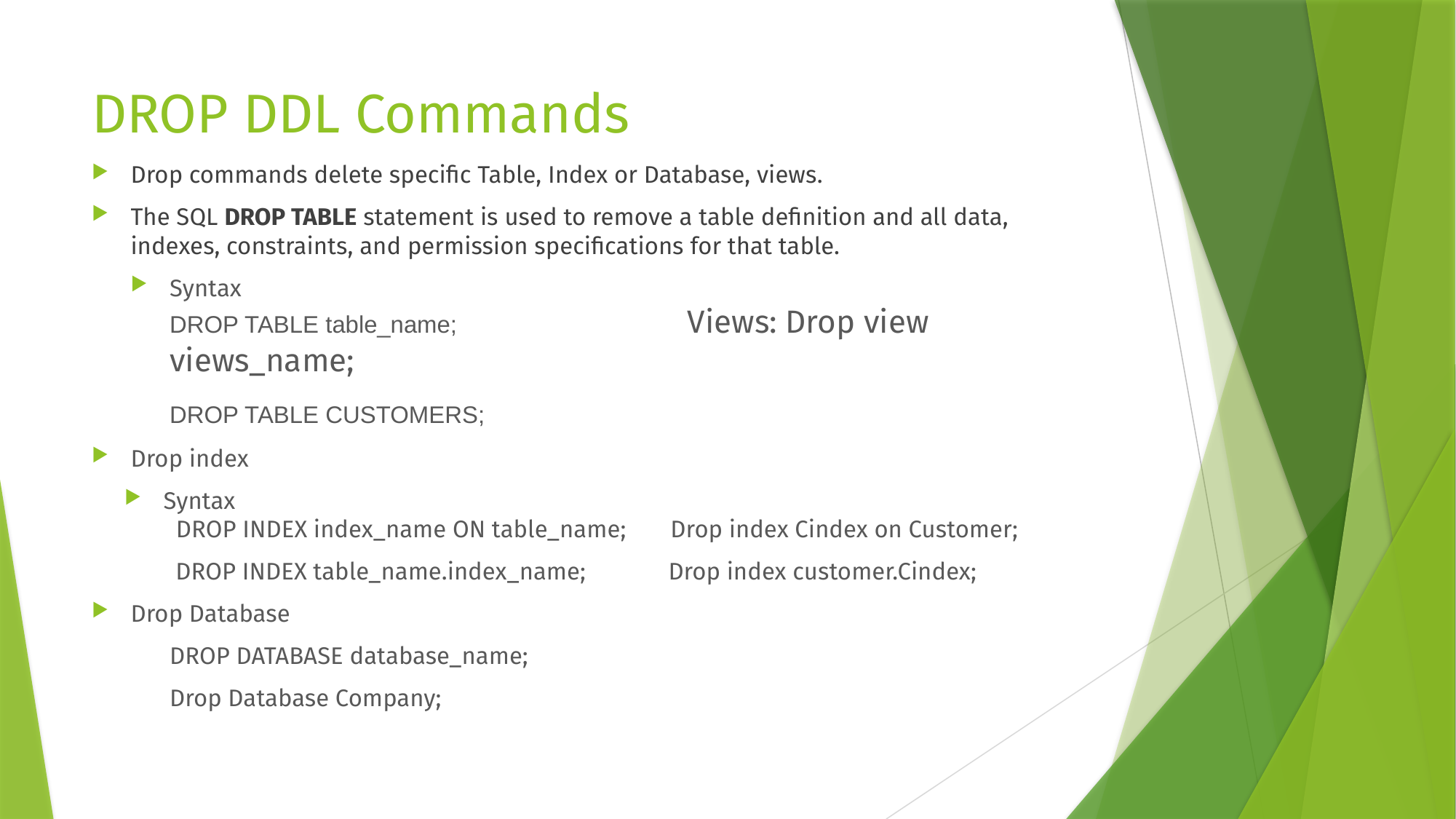

# DROP DDL Commands
Drop commands delete specific Table, Index or Database, views.
The SQL DROP TABLE statement is used to remove a table definition and all data, indexes, constraints, and permission specifications for that table.
Syntax
DROP TABLE table_name;                           Views: Drop view views_name;
DROP TABLE CUSTOMERS;
Drop index
Syntax
  DROP INDEX index_name ON table_name;       Drop index Cindex on Customer;
DROP INDEX table_name.index_name;             Drop index customer.Cindex;
Drop Database
DROP DATABASE database_name;
Drop Database Company;